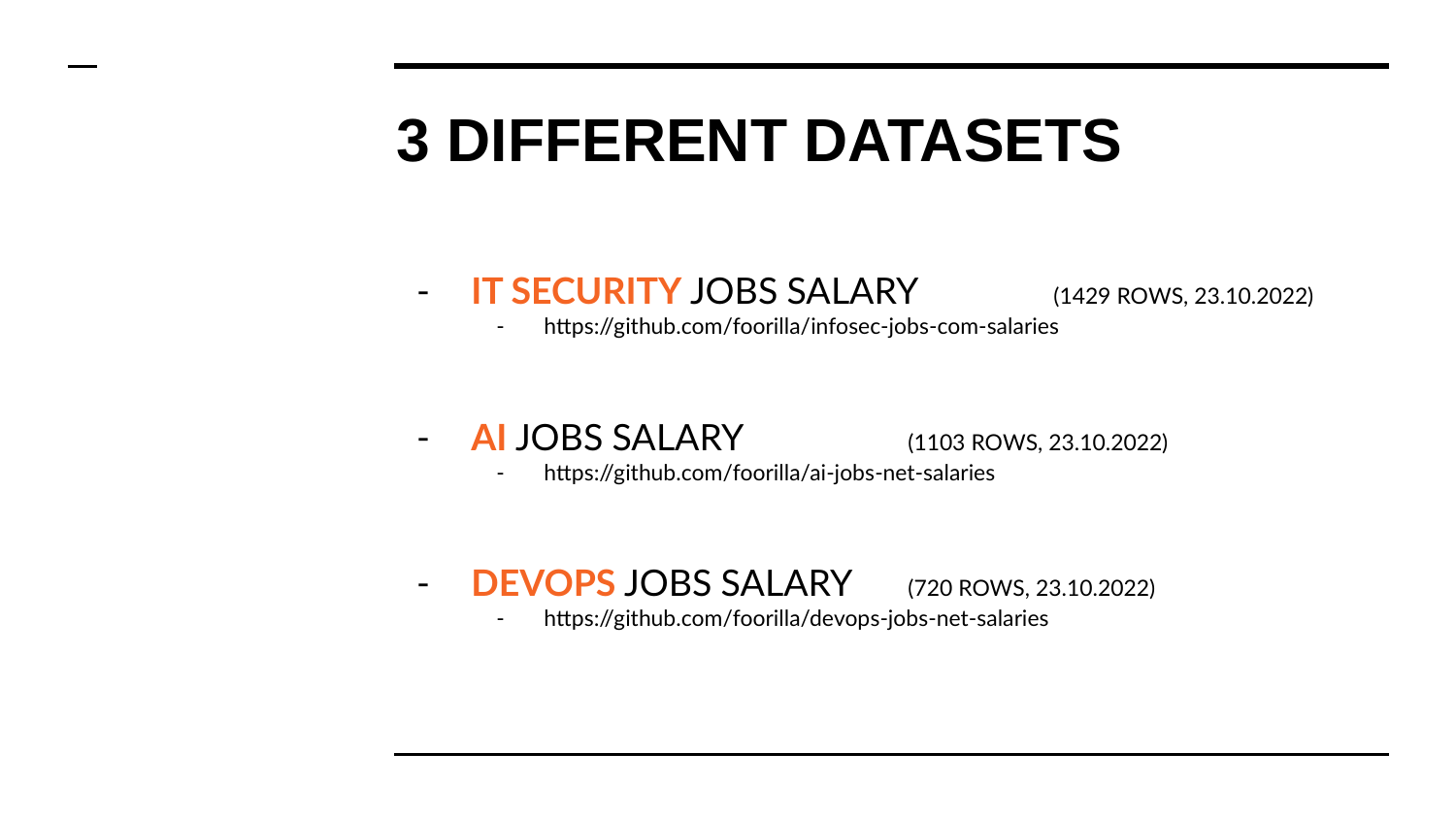

# 3 DIFFERENT DATASETS
IT SECURITY JOBS SALARY 	(1429 ROWS, 23.10.2022)
https://github.com/foorilla/infosec-jobs-com-salaries

AI JOBS SALARY 		(1103 ROWS, 23.10.2022)
https://github.com/foorilla/ai-jobs-net-salaries

DEVOPS JOBS SALARY	(720 ROWS, 23.10.2022)
https://github.com/foorilla/devops-jobs-net-salaries